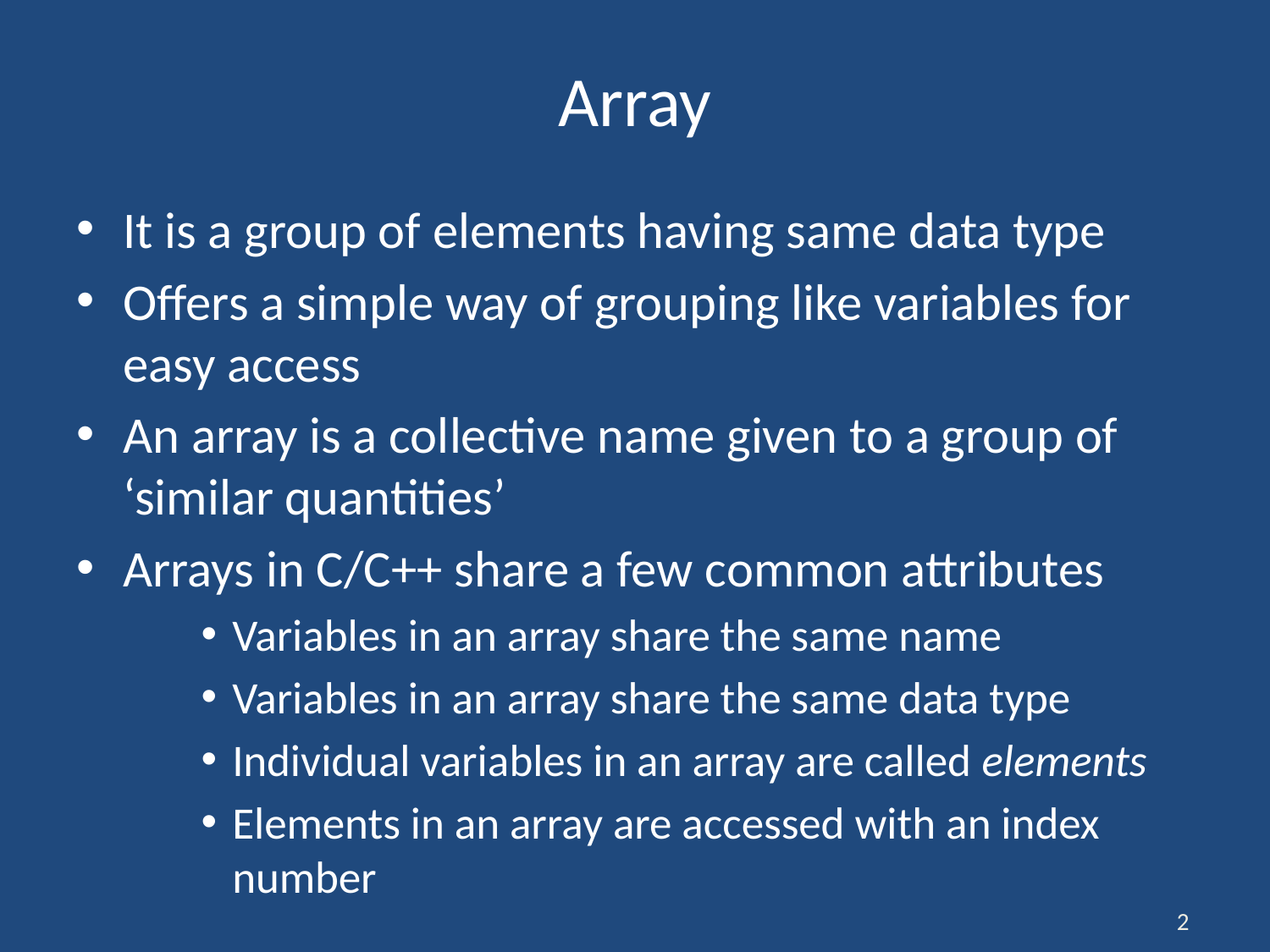

# Array
It is a group of elements having same data type
Offers a simple way of grouping like variables for easy access
An array is a collective name given to a group of ‘similar quantities’
Arrays in C/C++ share a few common attributes
Variables in an array share the same name
Variables in an array share the same data type
Individual variables in an array are called elements
Elements in an array are accessed with an index number